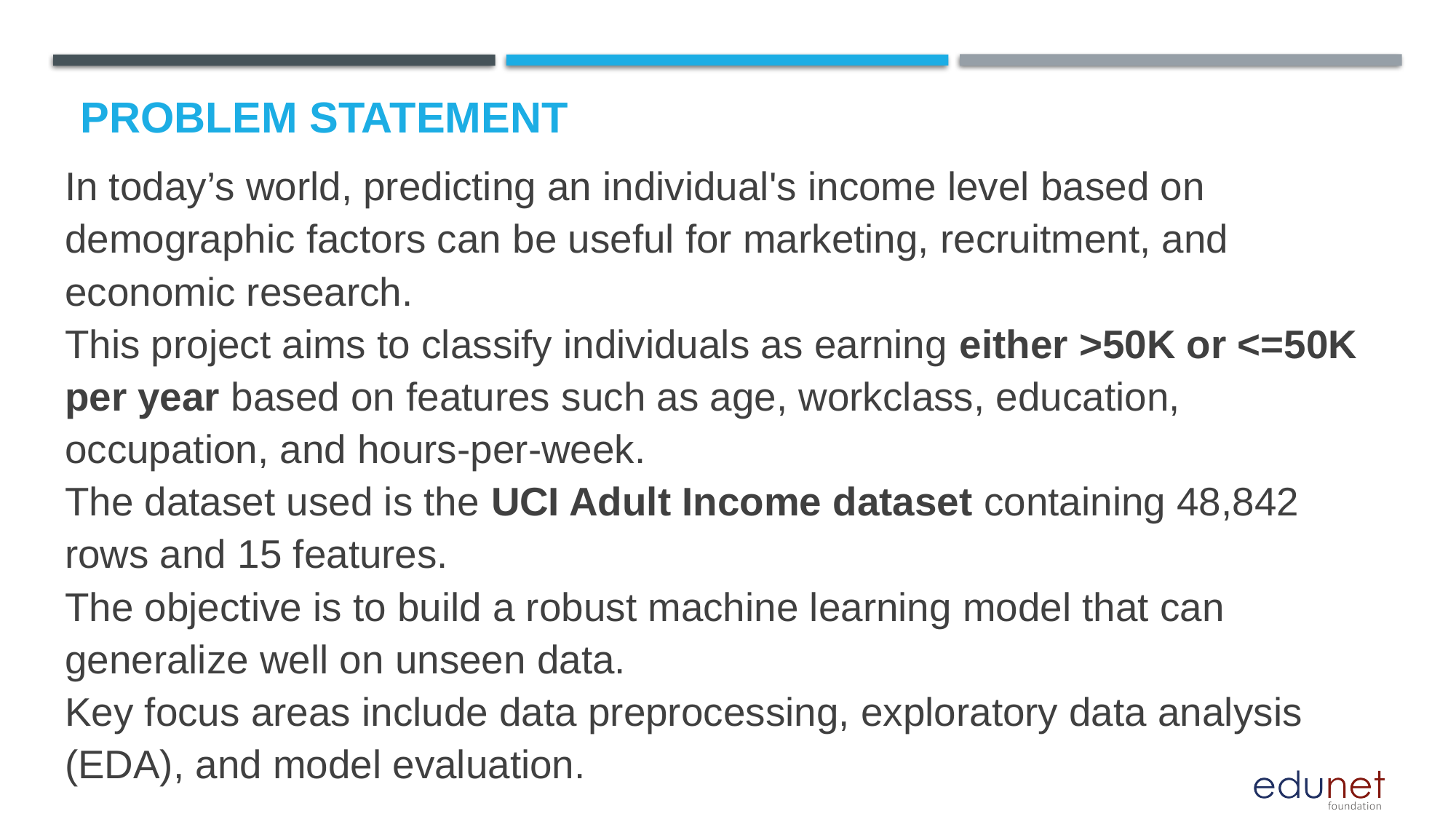

# Problem Statement
In today’s world, predicting an individual's income level based on demographic factors can be useful for marketing, recruitment, and economic research.
This project aims to classify individuals as earning either >50K or <=50K per year based on features such as age, workclass, education, occupation, and hours-per-week.
The dataset used is the UCI Adult Income dataset containing 48,842 rows and 15 features.
The objective is to build a robust machine learning model that can generalize well on unseen data.
Key focus areas include data preprocessing, exploratory data analysis (EDA), and model evaluation.